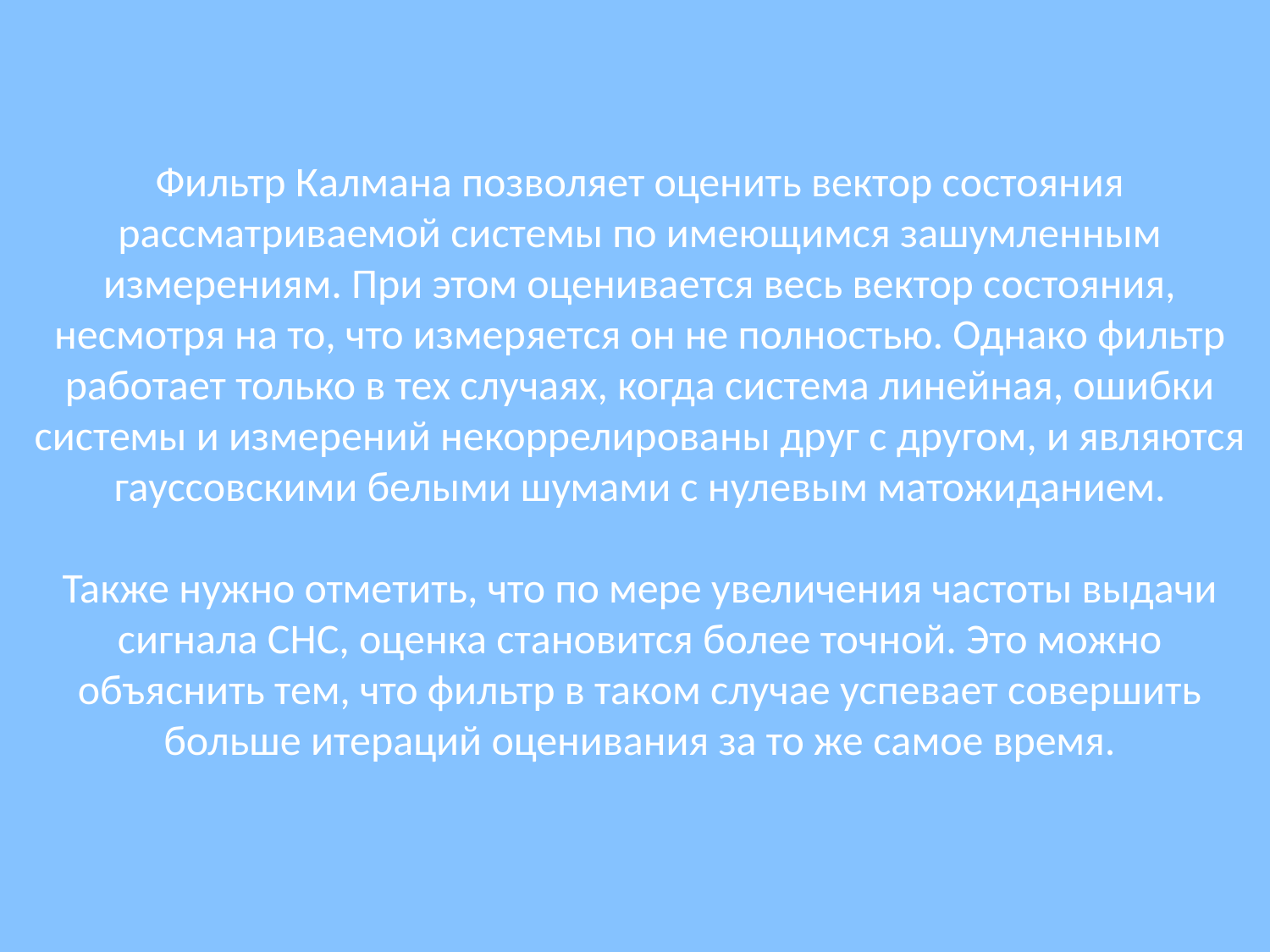

# Фильтр Калмана позволяет оценить вектор состояния рассматриваемой системы по имеющимся зашумленным измерениям. При этом оценивается весь вектор состояния, несмотря на то, что измеряется он не полностью. Однако фильтр работает только в тех случаях, когда система линейная, ошибки системы и измерений некоррелированы друг с другом, и являются гауссовскими белыми шумами с нулевым матожиданием. Также нужно отметить, что по мере увеличения частоты выдачи сигнала СНС, оценка становится более точной. Это можно объяснить тем, что фильтр в таком случае успевает совершить больше итераций оценивания за то же самое время.